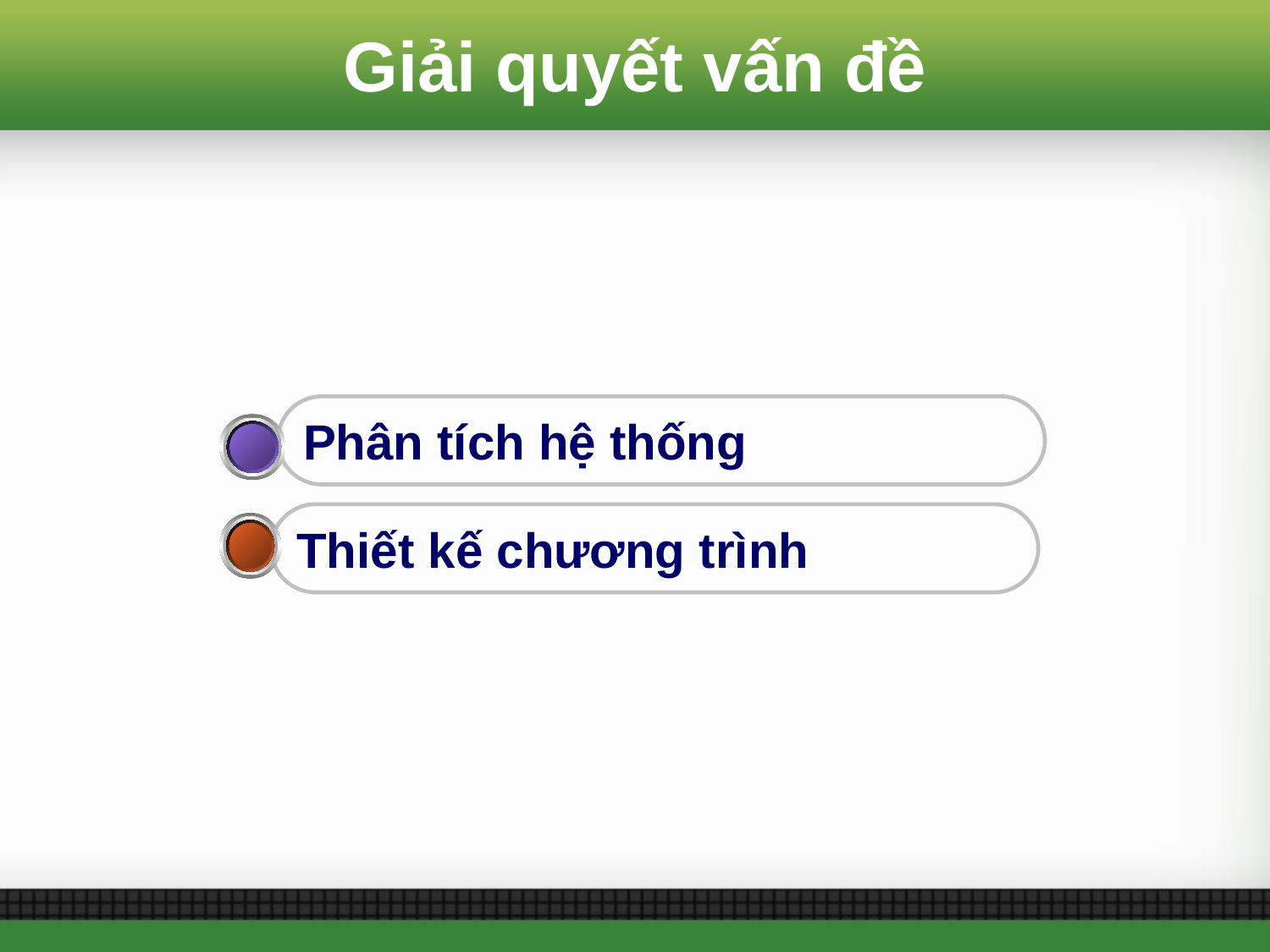

# Giải quyết vấn đề
Phân tích hệ thống

Thiết kế chương trình